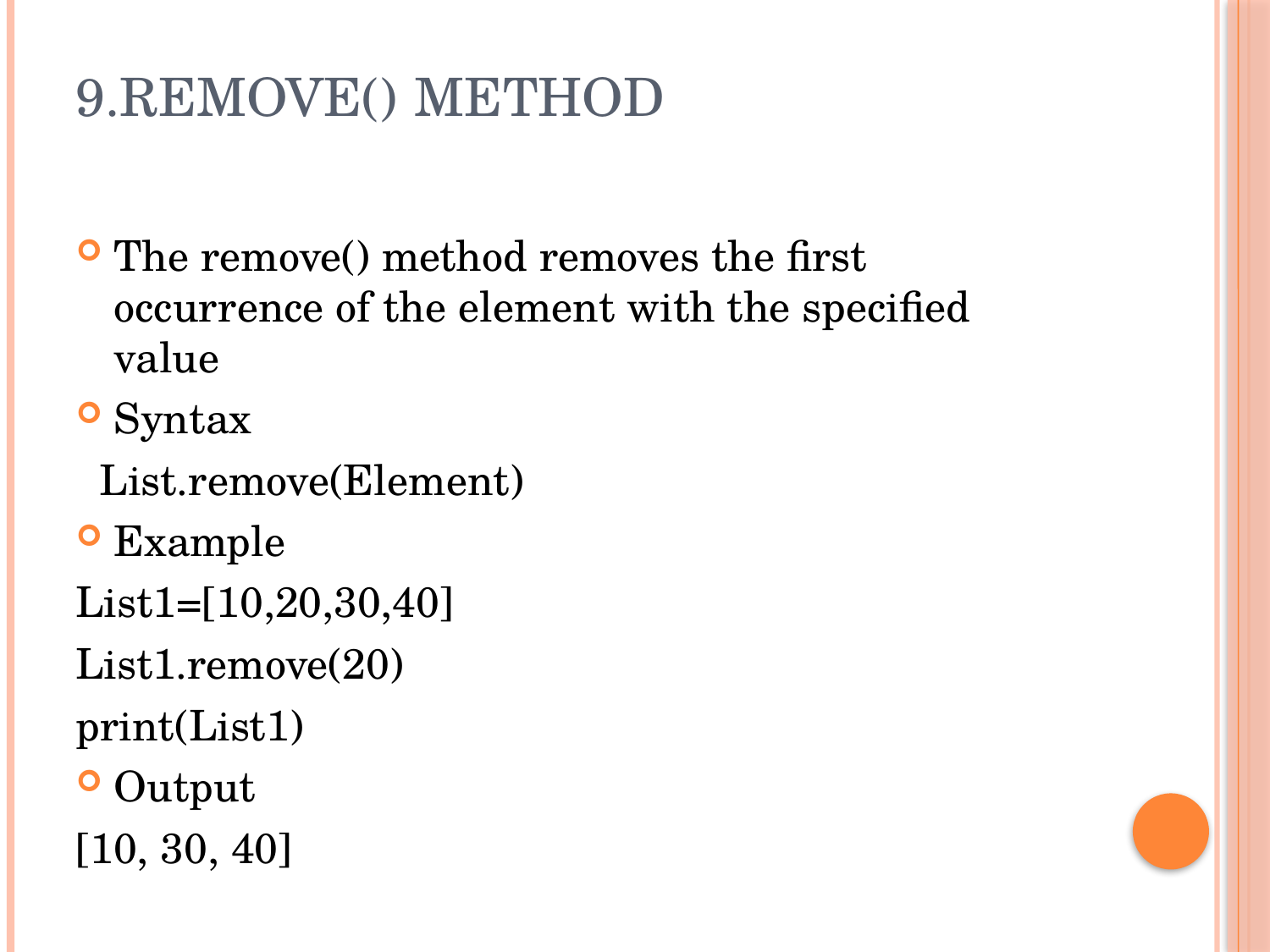

# 9.remove() Method
The remove() method removes the first occurrence of the element with the specified value
Syntax
  List.remove(Element)
Example
List1=[10,20,30,40]
List1.remove(20)
print(List1)
Output
[10, 30, 40]